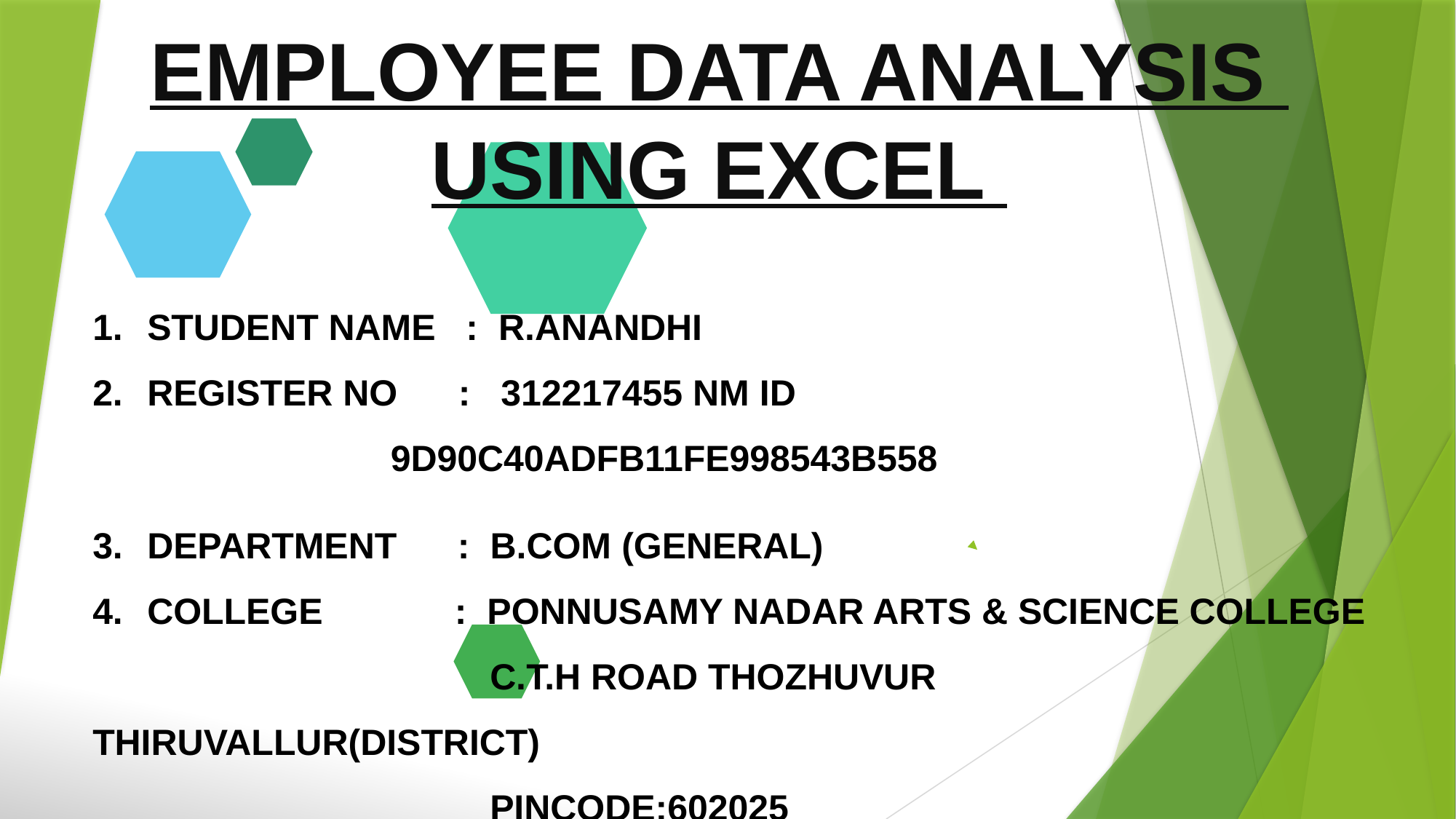

# EMPLOYEE DATA ANALYSIS USING EXCEL

STUDENT NAME   :  R.ANANDHI
REGISTER NO      :   312217455 NM ID       					                             9D90C40ADFB11FE998543B558
DEPARTMENT      :  B.COM (GENERAL)
COLLEGE             :  PONNUSAMY NADAR ARTS & SCIENCE COLLEGE
                                       C.T.H ROAD THOZHUVUR THIRUVALLUR(DISTRICT)
                                       PINCODE:602025